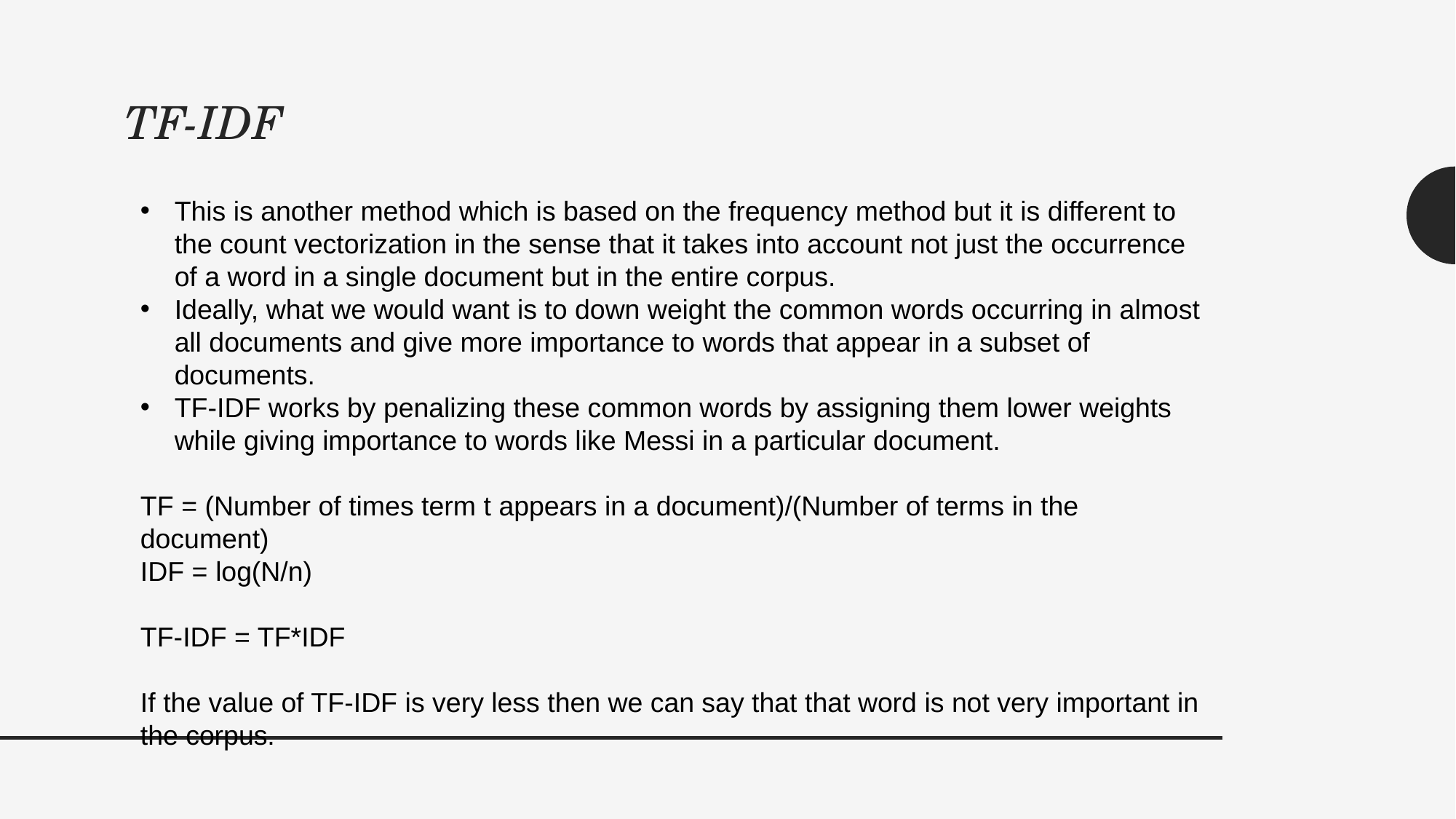

# TF-IDF
This is another method which is based on the frequency method but it is different to the count vectorization in the sense that it takes into account not just the occurrence of a word in a single document but in the entire corpus.
Ideally, what we would want is to down weight the common words occurring in almost all documents and give more importance to words that appear in a subset of documents.
TF-IDF works by penalizing these common words by assigning them lower weights while giving importance to words like Messi in a particular document.

TF = (Number of times term t appears in a document)/(Number of terms in the document)
IDF = log(N/n)

TF-IDF = TF*IDF

If the value of TF-IDF is very less then we can say that that word is not very important in the corpus.